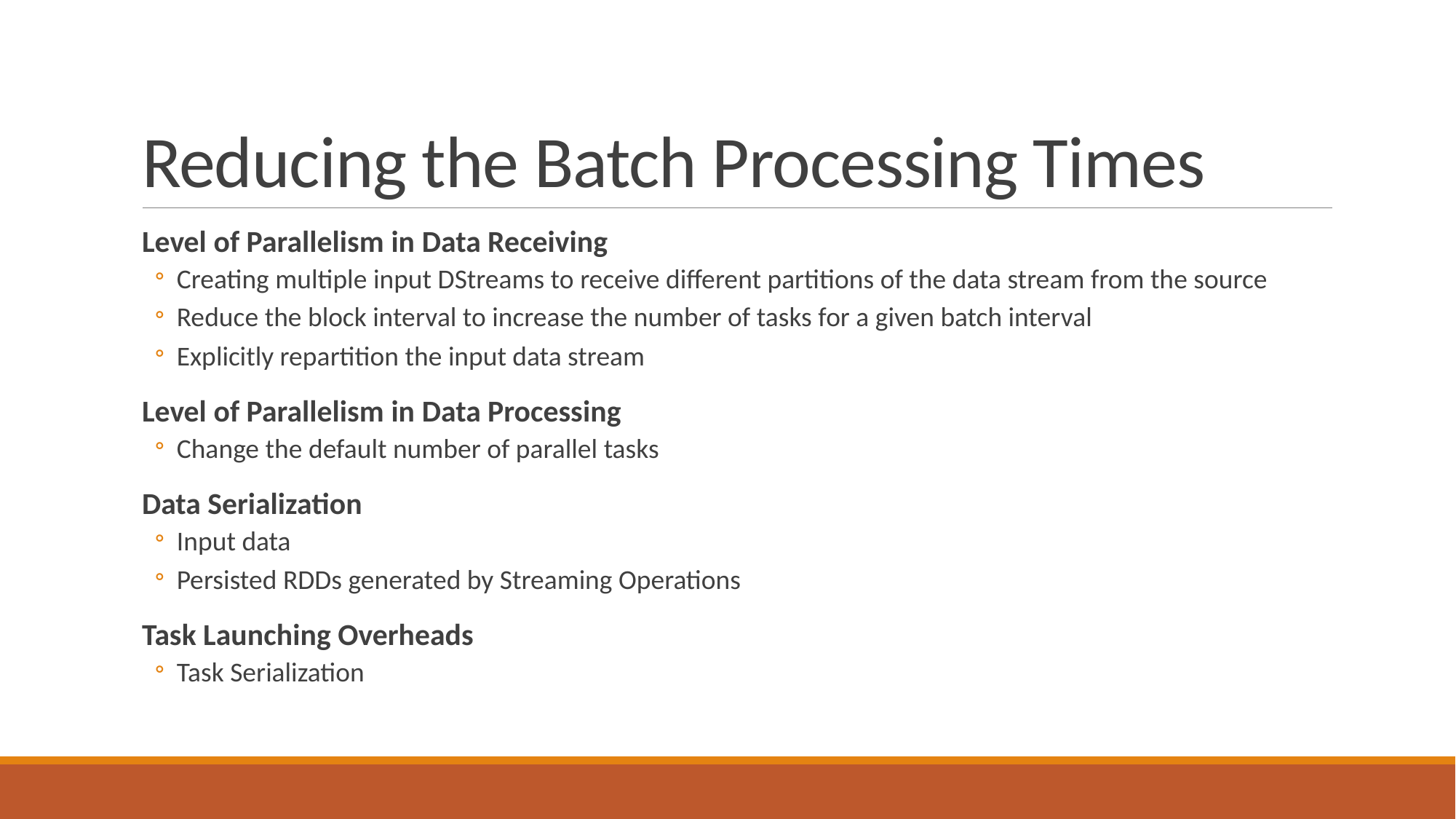

# Reducing the Batch Processing Times
Level of Parallelism in Data Receiving
Creating multiple input DStreams to receive different partitions of the data stream from the source
Reduce the block interval to increase the number of tasks for a given batch interval
Explicitly repartition the input data stream
Level of Parallelism in Data Processing
Change the default number of parallel tasks
Data Serialization
Input data
Persisted RDDs generated by Streaming Operations
Task Launching Overheads
Task Serialization